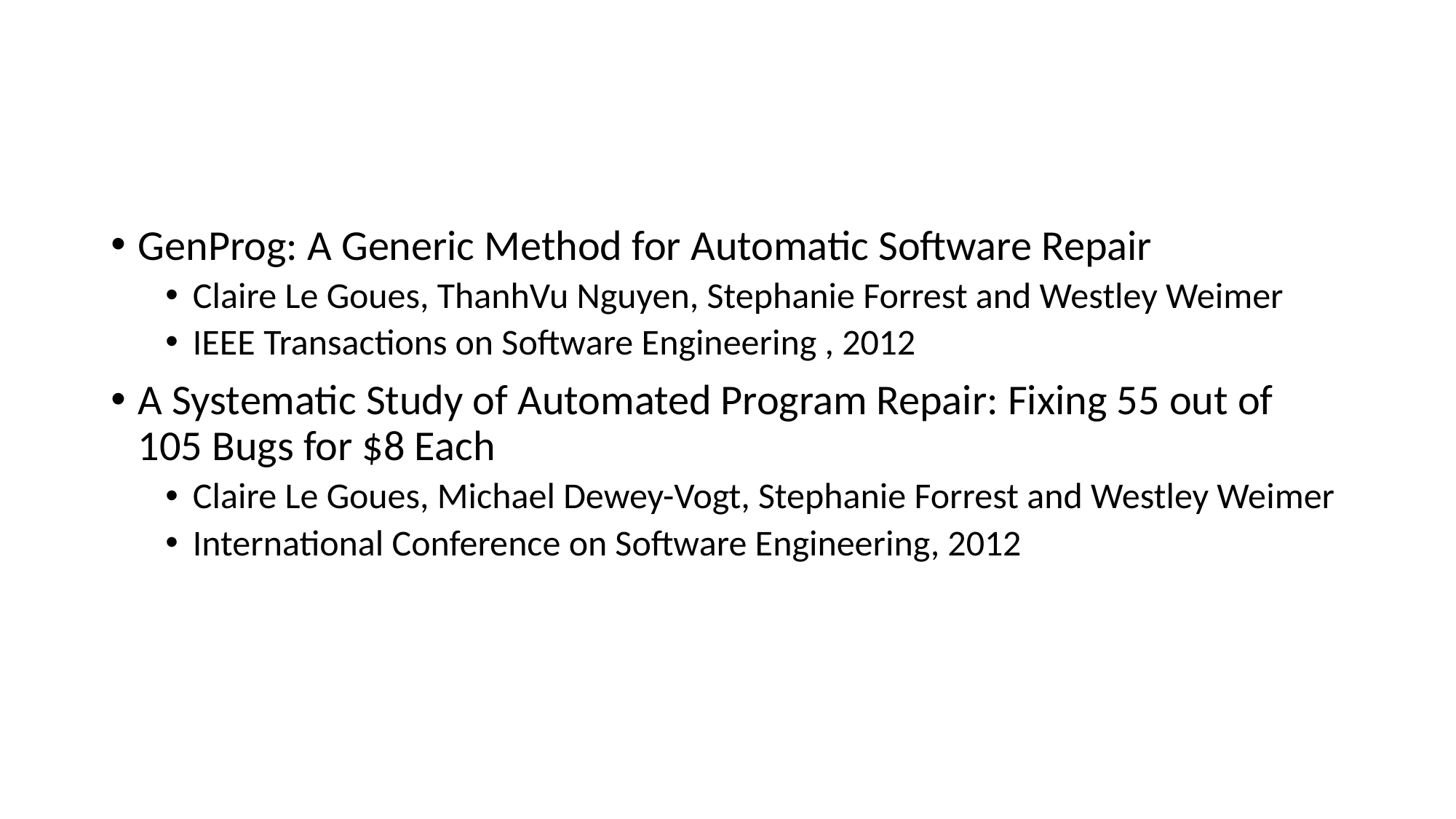

#
GenProg: A Generic Method for Automatic Software Repair
Claire Le Goues, ThanhVu Nguyen, Stephanie Forrest and Westley Weimer
IEEE Transactions on Software Engineering , 2012
A Systematic Study of Automated Program Repair: Fixing 55 out of 105 Bugs for $8 Each
Claire Le Goues, Michael Dewey-Vogt, Stephanie Forrest and Westley Weimer
International Conference on Software Engineering, 2012